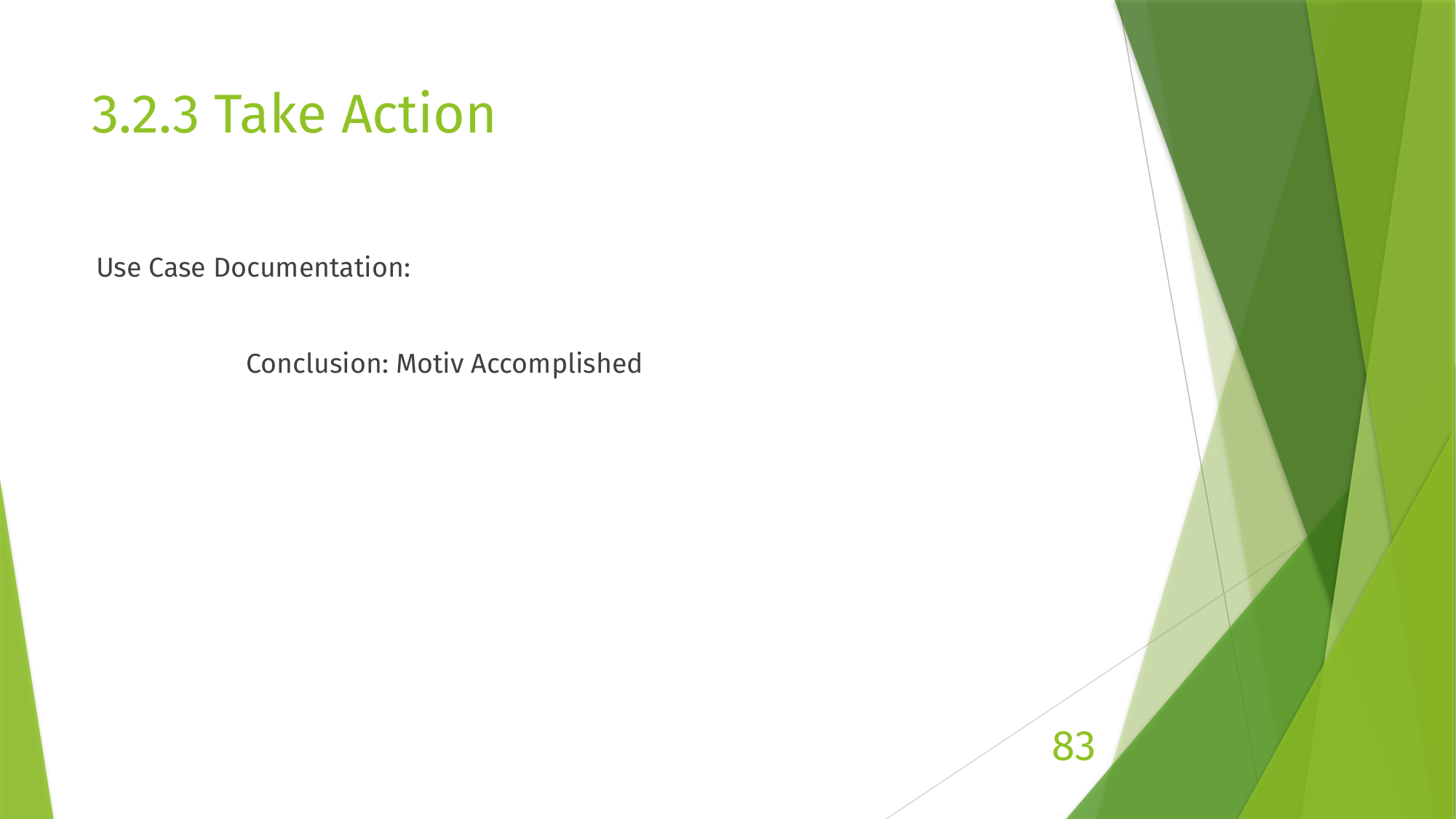

# 3.2.3 Take Action
Use Case Documentation:

		Conclusion: Motiv Accomplished
83